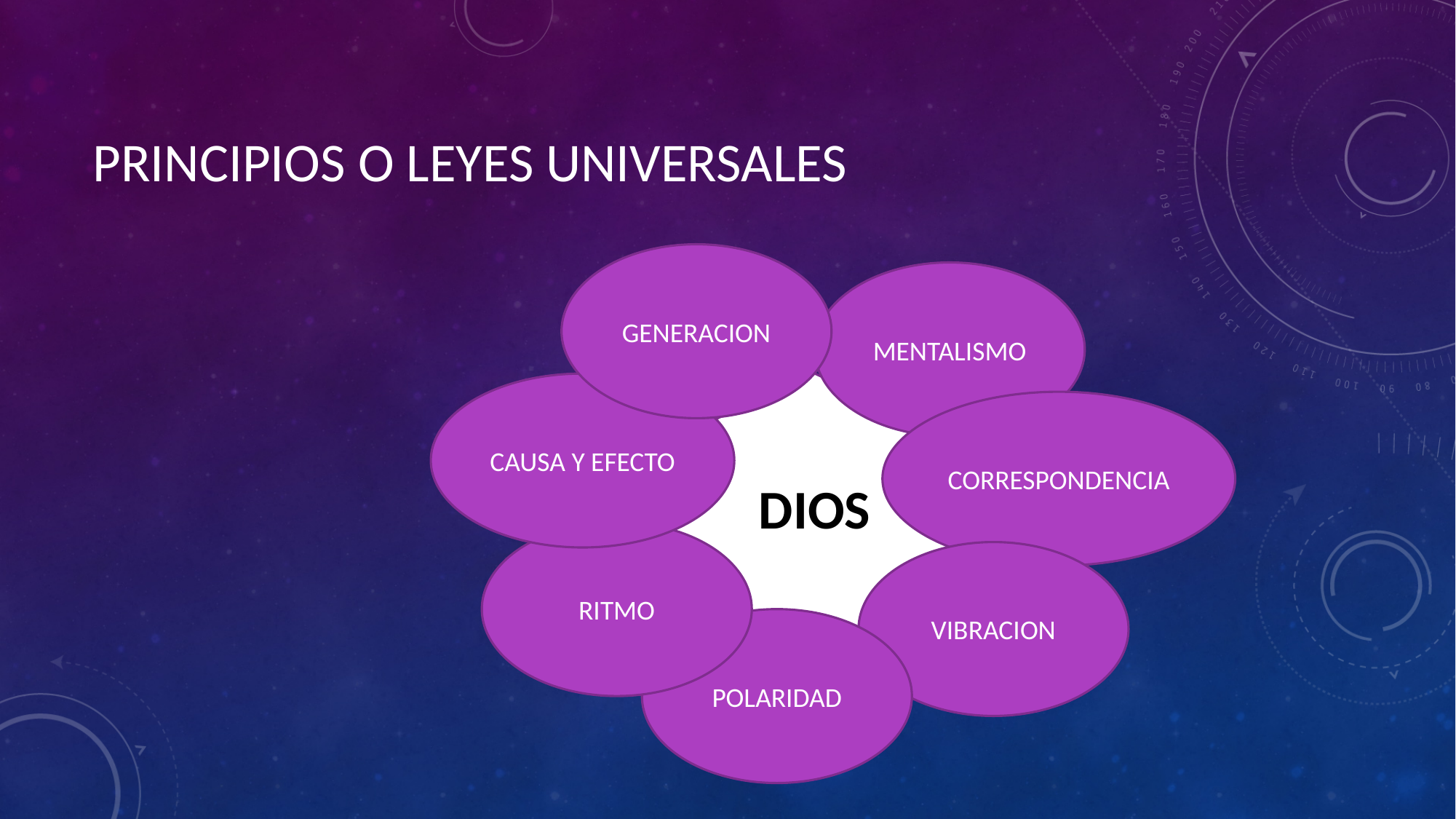

# PRINCIPIOS O LEYES UNIVERSALES
GENERACION
MENTALISMO
CAUSA Y EFECTO
DIOS
CORRESPONDENCIA
RITMO
VIBRACION
POLARIDAD